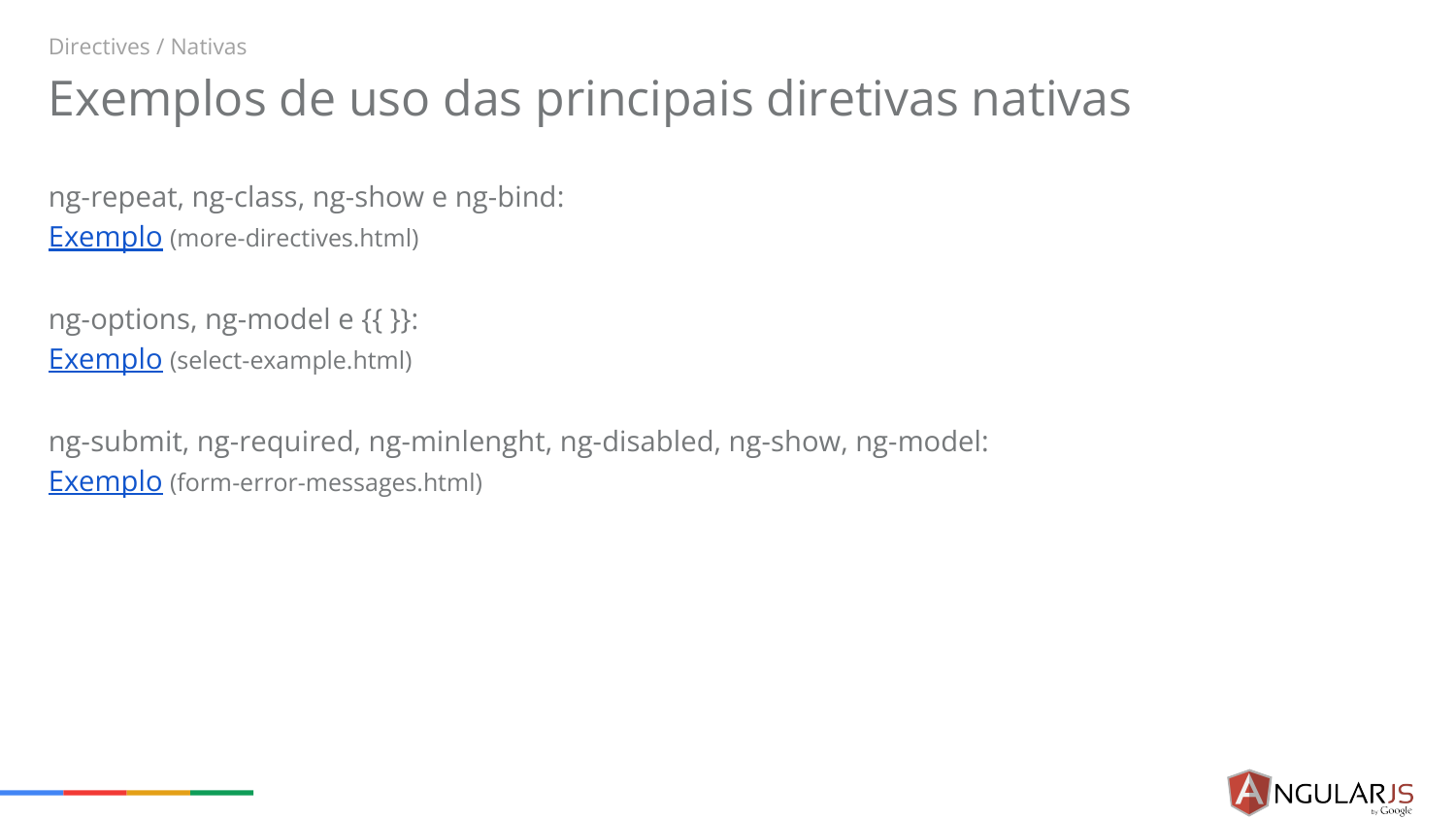

Directives / Nativas
# Exemplos de uso das principais diretivas nativas
ng-repeat, ng-class, ng-show e ng-bind:
Exemplo (more-directives.html)

ng-options, ng-model e {{ }}:
Exemplo (select-example.html)

ng-submit, ng-required, ng-minlenght, ng-disabled, ng-show, ng-model:
Exemplo (form-error-messages.html)